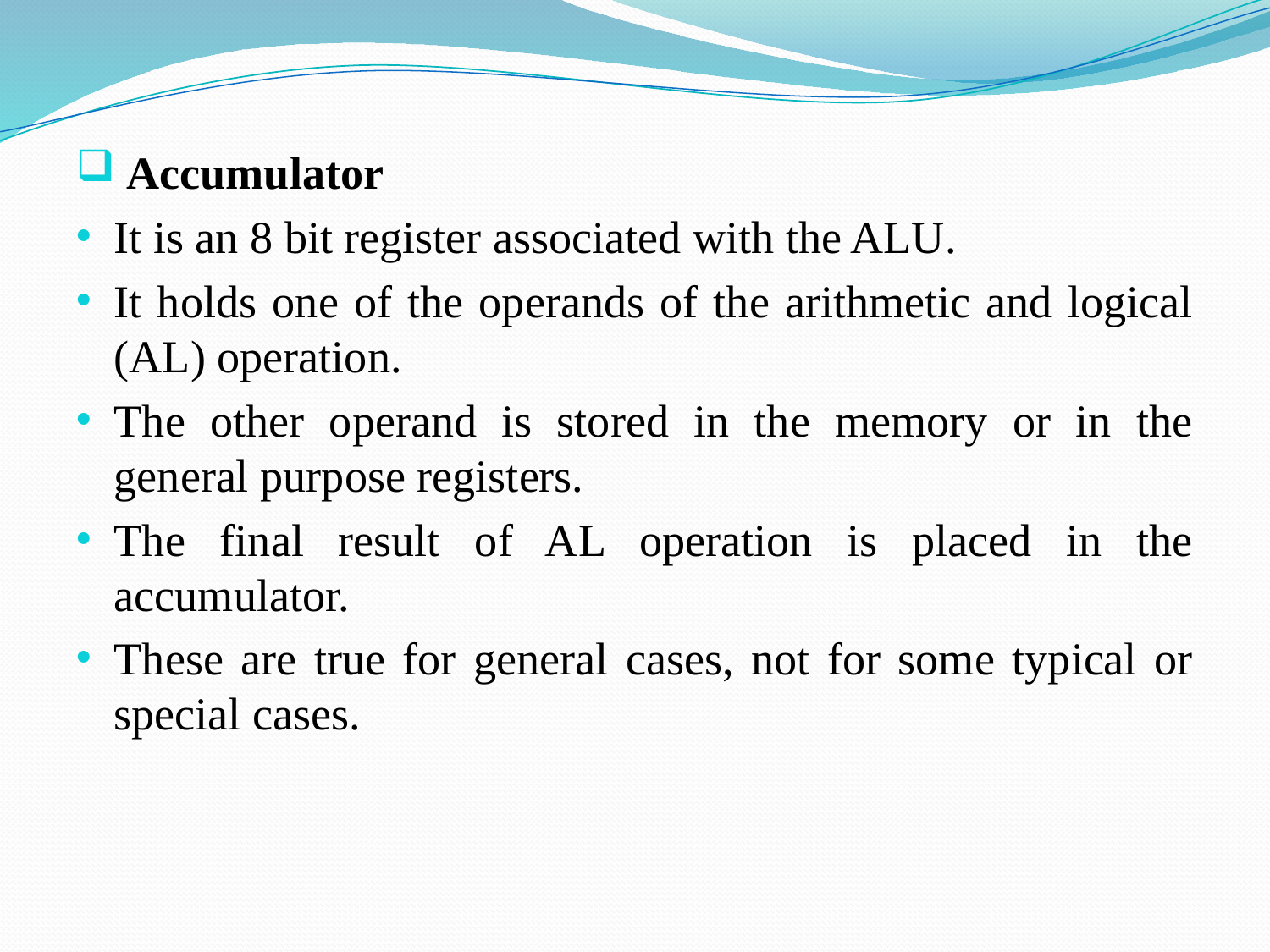

Accumulator
It is an 8 bit register associated with the ALU.
It holds one of the operands of the arithmetic and logical (AL) operation.
The other operand is stored in the memory or in the general purpose registers.
The final result of AL operation is placed in the accumulator.
These are true for general cases, not for some typical or special cases.